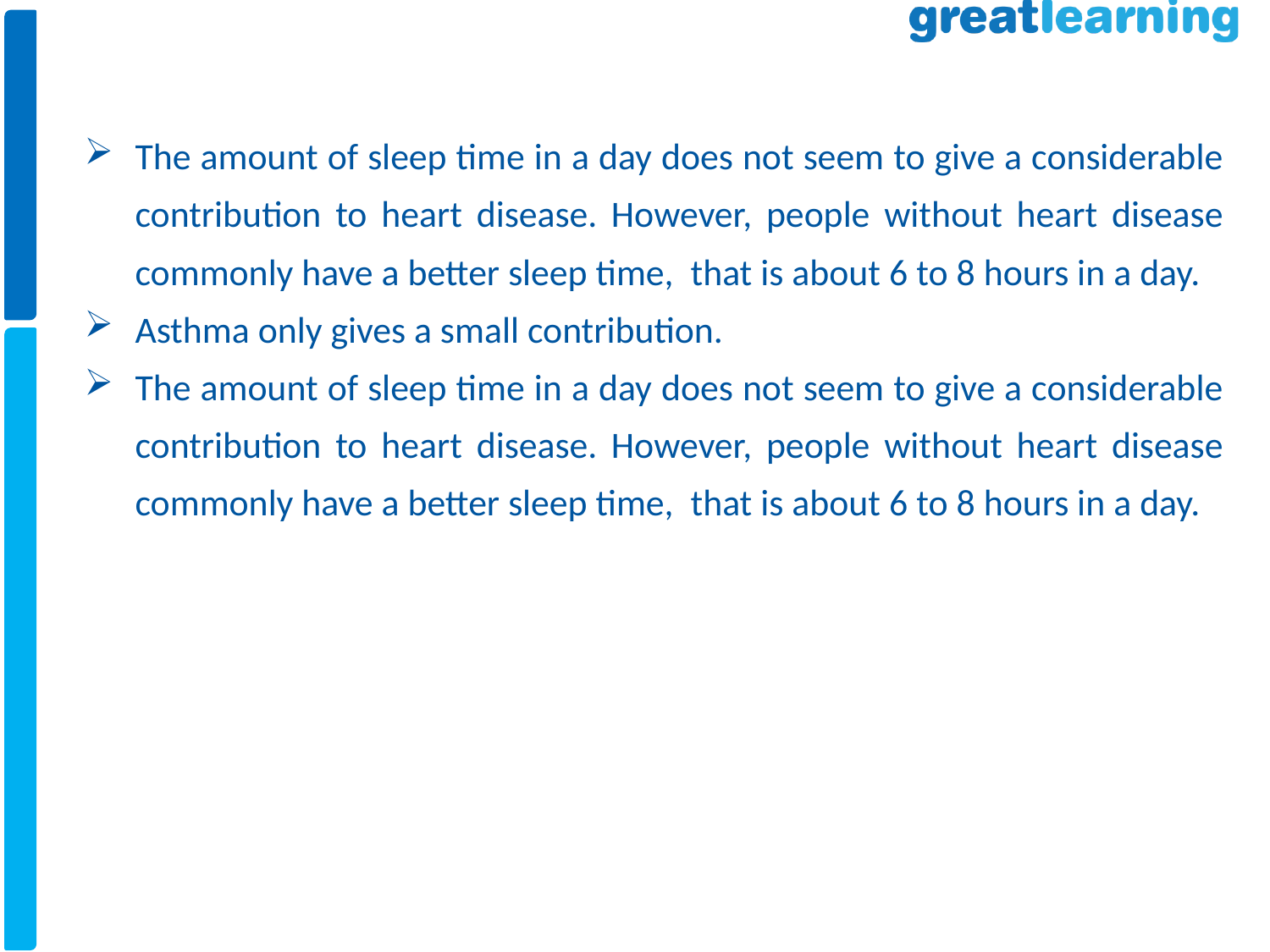

The amount of sleep time in a day does not seem to give a considerable contribution to heart disease. However, people without heart disease commonly have a better sleep time,  that is about 6 to 8 hours in a day.
Asthma only gives a small contribution.
The amount of sleep time in a day does not seem to give a considerable contribution to heart disease. However, people without heart disease commonly have a better sleep time,  that is about 6 to 8 hours in a day.